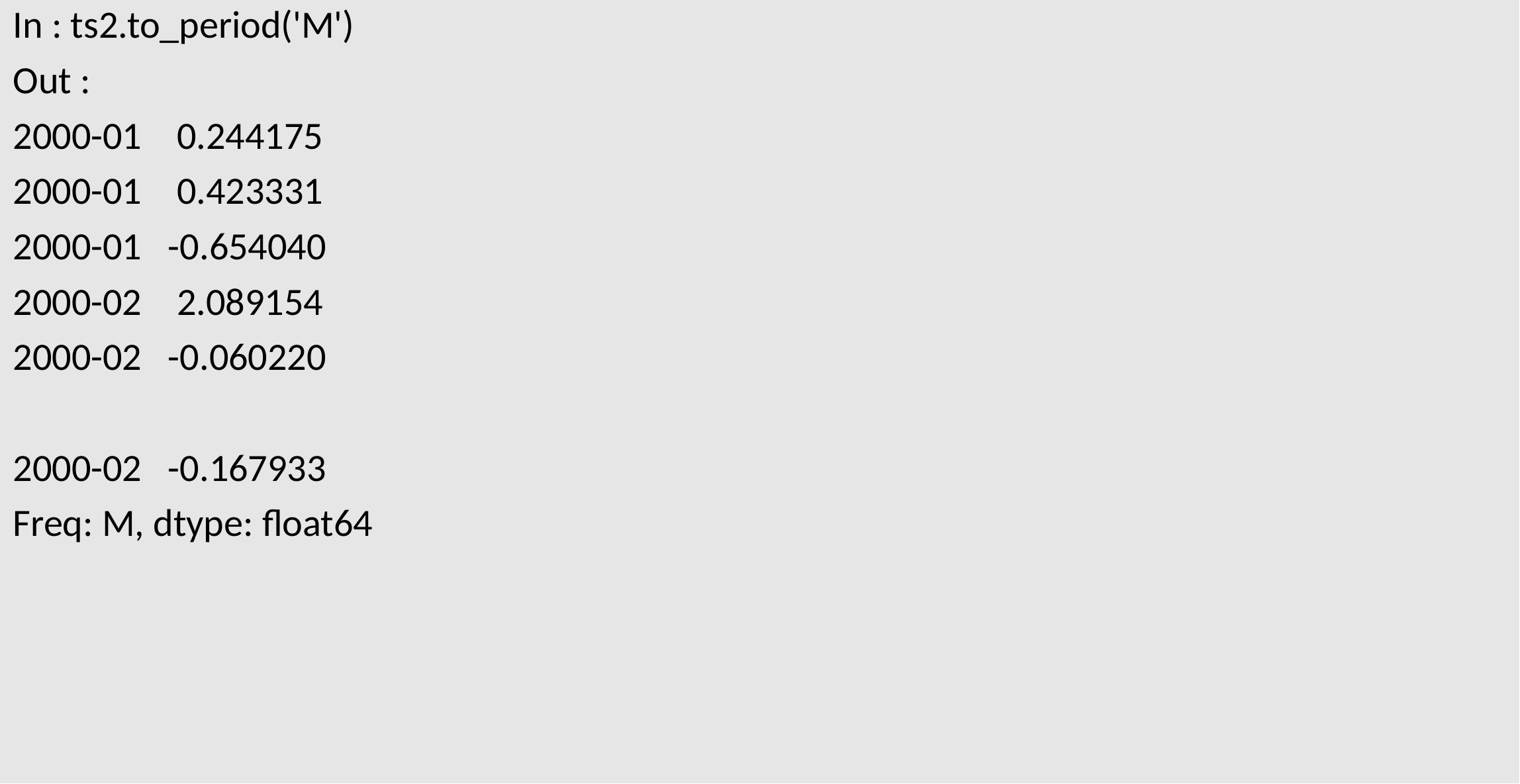

In : ts2.to_period('M')
Out :
2000-01    0.244175
2000-01    0.423331
2000-01   -0.654040
2000-02    2.089154
2000-02   -0.060220

2000-02   -0.167933
Freq: M, dtype: float64